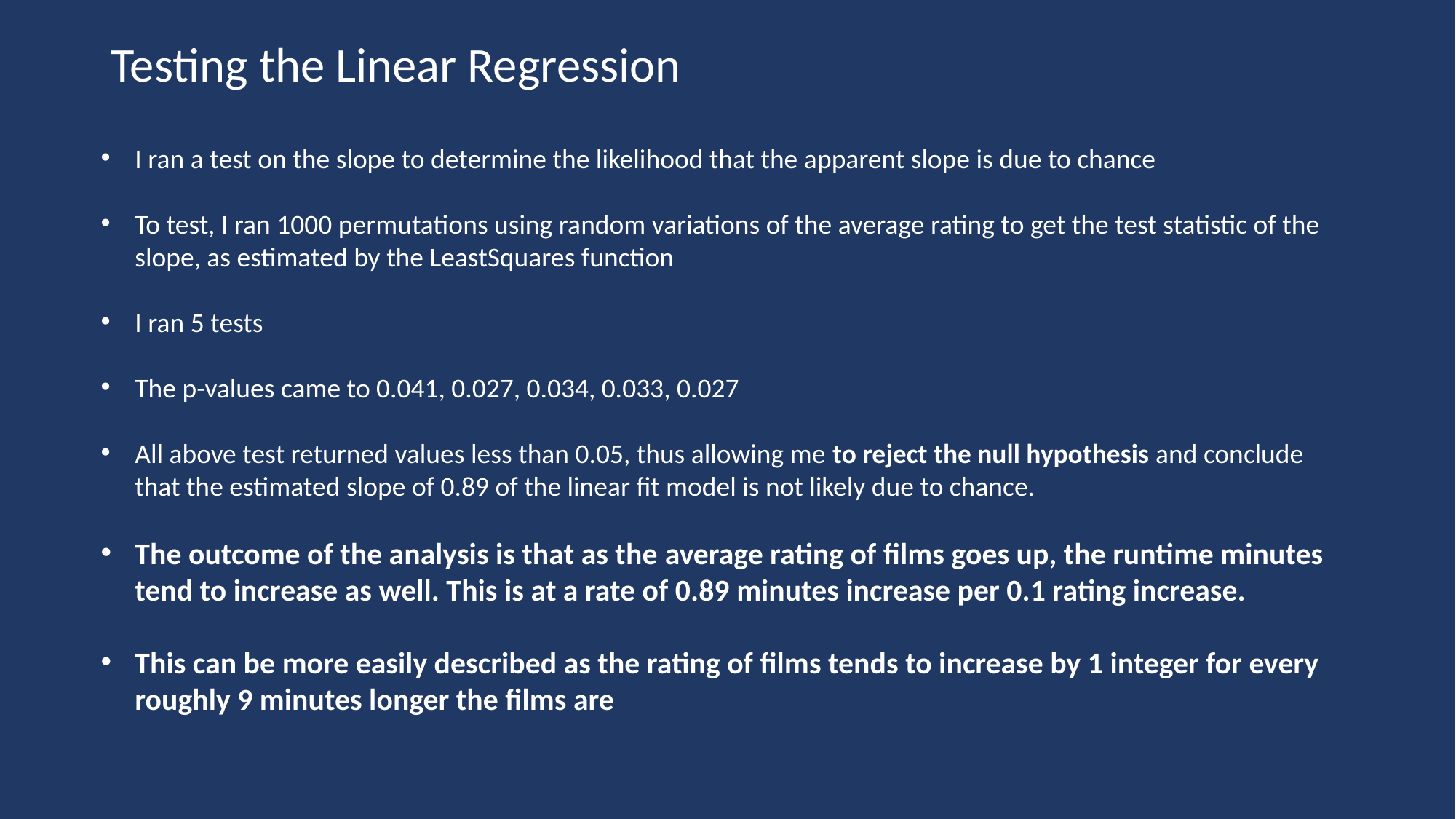

# Testing the Linear Regression
I ran a test on the slope to determine the likelihood that the apparent slope is due to chance

To test, I ran 1000 permutations using random variations of the average rating to get the test statistic of the slope, as estimated by the LeastSquares function

I ran 5 tests

The p-values came to 0.041, 0.027, 0.034, 0.033, 0.027

All above test returned values less than 0.05, thus allowing me to reject the null hypothesis and conclude that the estimated slope of 0.89 of the linear fit model is not likely due to chance.

The outcome of the analysis is that as the average rating of films goes up, the runtime minutes tend to increase as well. This is at a rate of 0.89 minutes increase per 0.1 rating increase.

This can be more easily described as the rating of films tends to increase by 1 integer for every roughly 9 minutes longer the films are